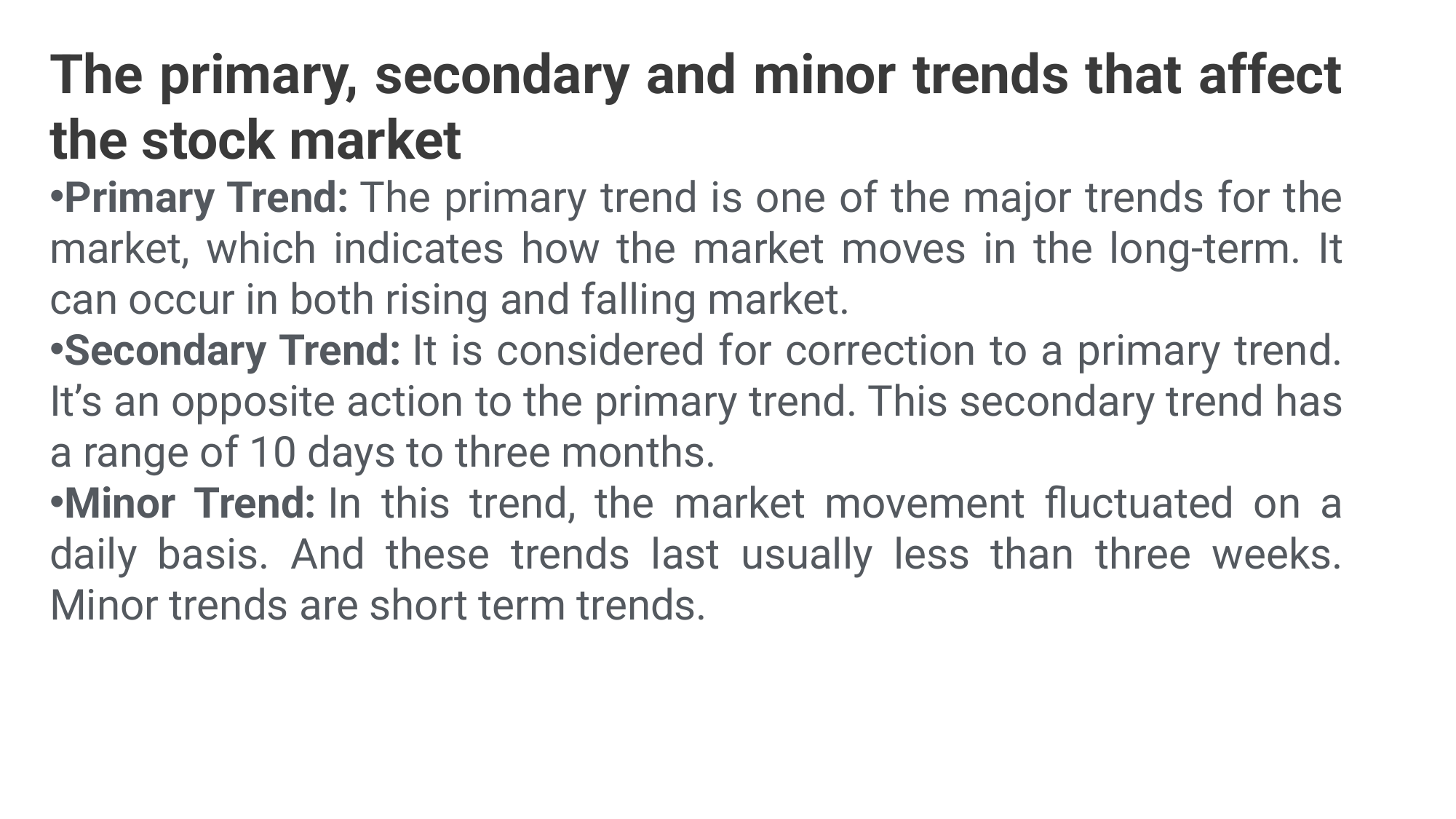

The primary, secondary and minor trends that affect the stock market
Primary Trend: The primary trend is one of the major trends for the market, which indicates how the market moves in the long-term. It can occur in both rising and falling market.
Secondary Trend: It is considered for correction to a primary trend. It’s an opposite action to the primary trend. This secondary trend has a range of 10 days to three months.
Minor Trend: In this trend, the market movement fluctuated on a daily basis. And these trends last usually less than three weeks. Minor trends are short term trends.